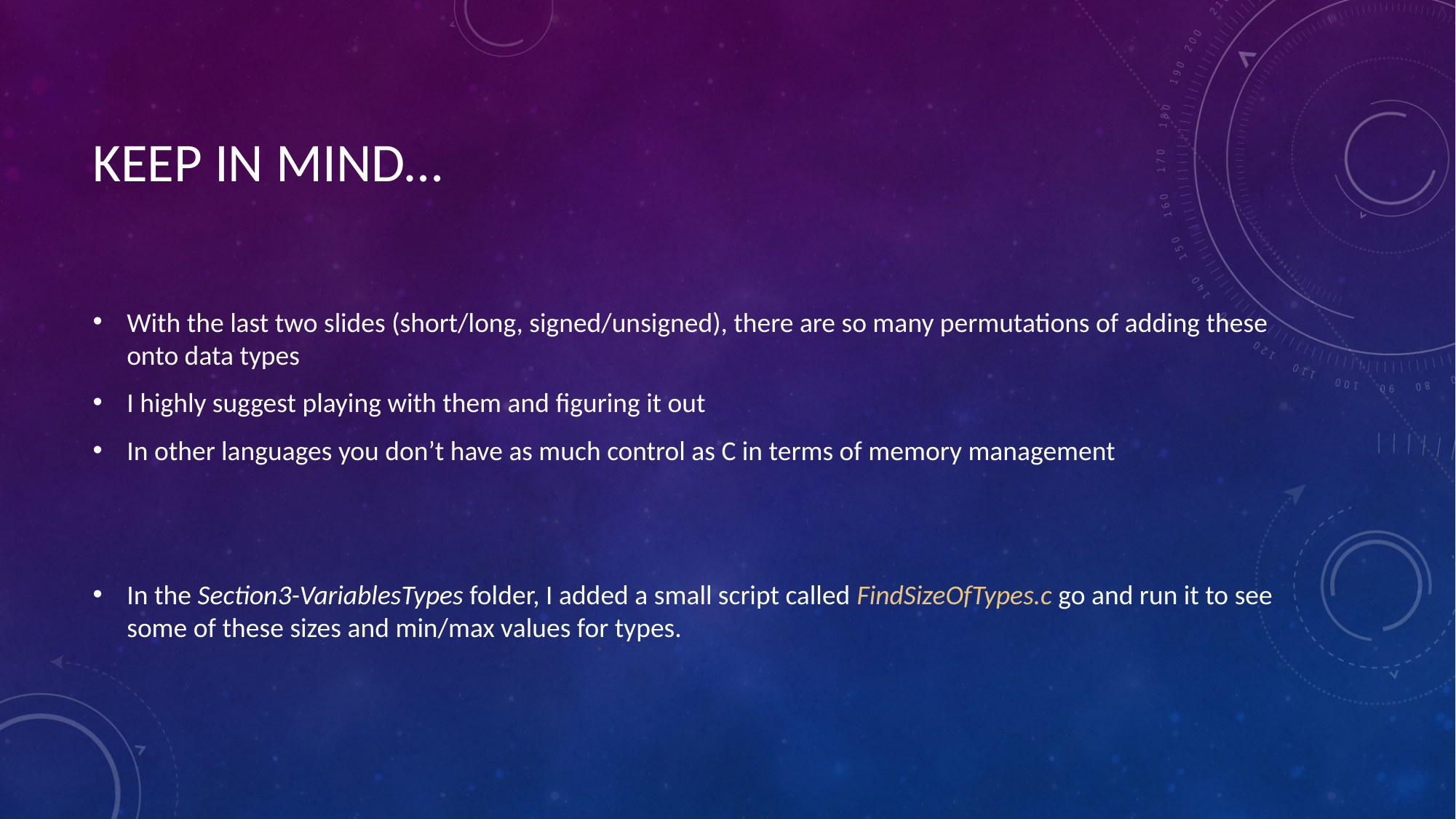

# Keep in mind…
With the last two slides (short/long, signed/unsigned), there are so many permutations of adding these onto data types
I highly suggest playing with them and figuring it out
In other languages you don’t have as much control as C in terms of memory management

In the Section3-VariablesTypes folder, I added a small script called FindSizeOfTypes.c go and run it to see some of these sizes and min/max values for types.